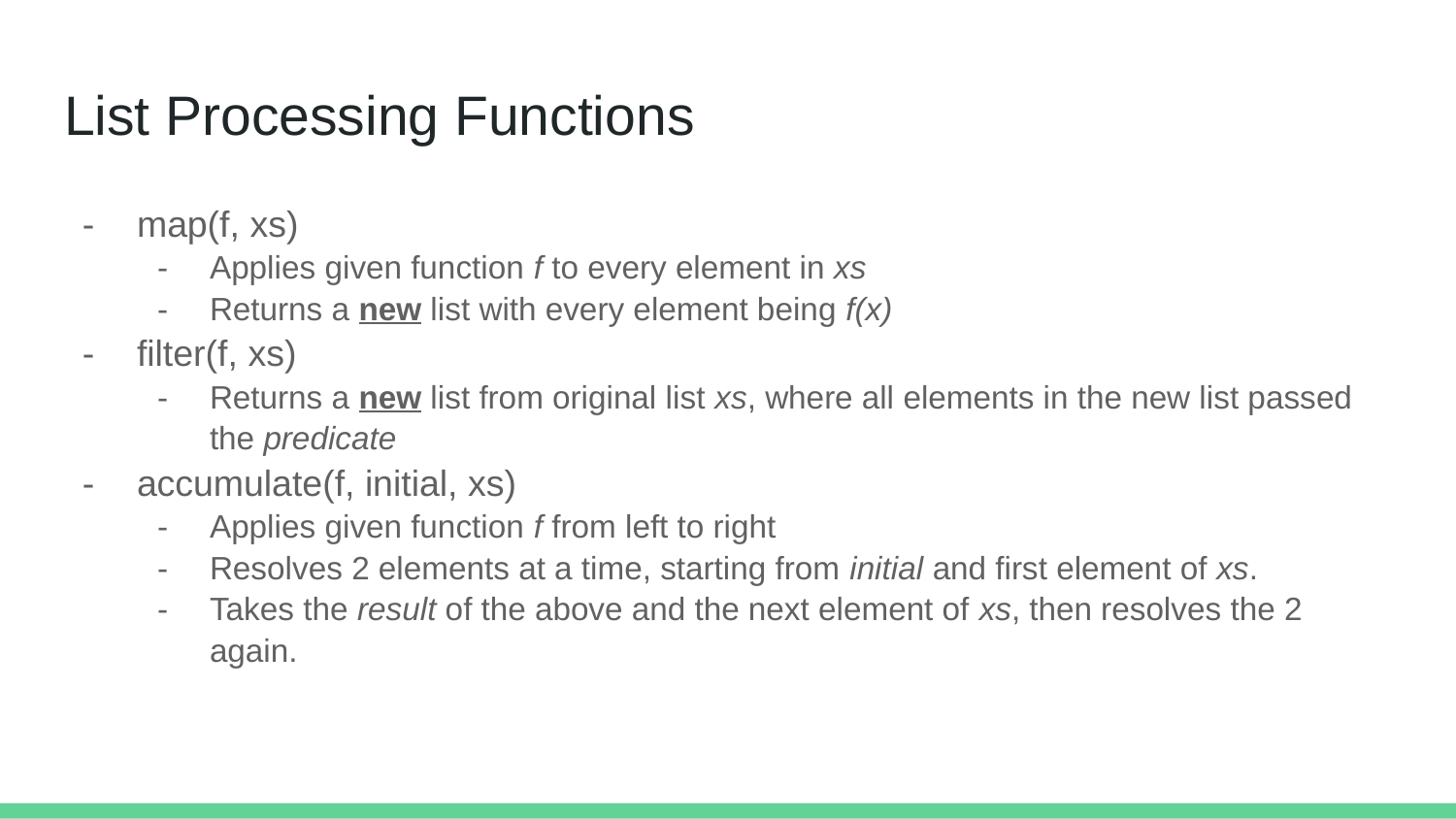

# List Processing Functions
map(f, xs)
Applies given function f to every element in xs
Returns a new list with every element being f(x)
filter(f, xs)
Returns a new list from original list xs, where all elements in the new list passed the predicate
accumulate(f, initial, xs)
Applies given function f from left to right
Resolves 2 elements at a time, starting from initial and first element of xs.
Takes the result of the above and the next element of xs, then resolves the 2 again.